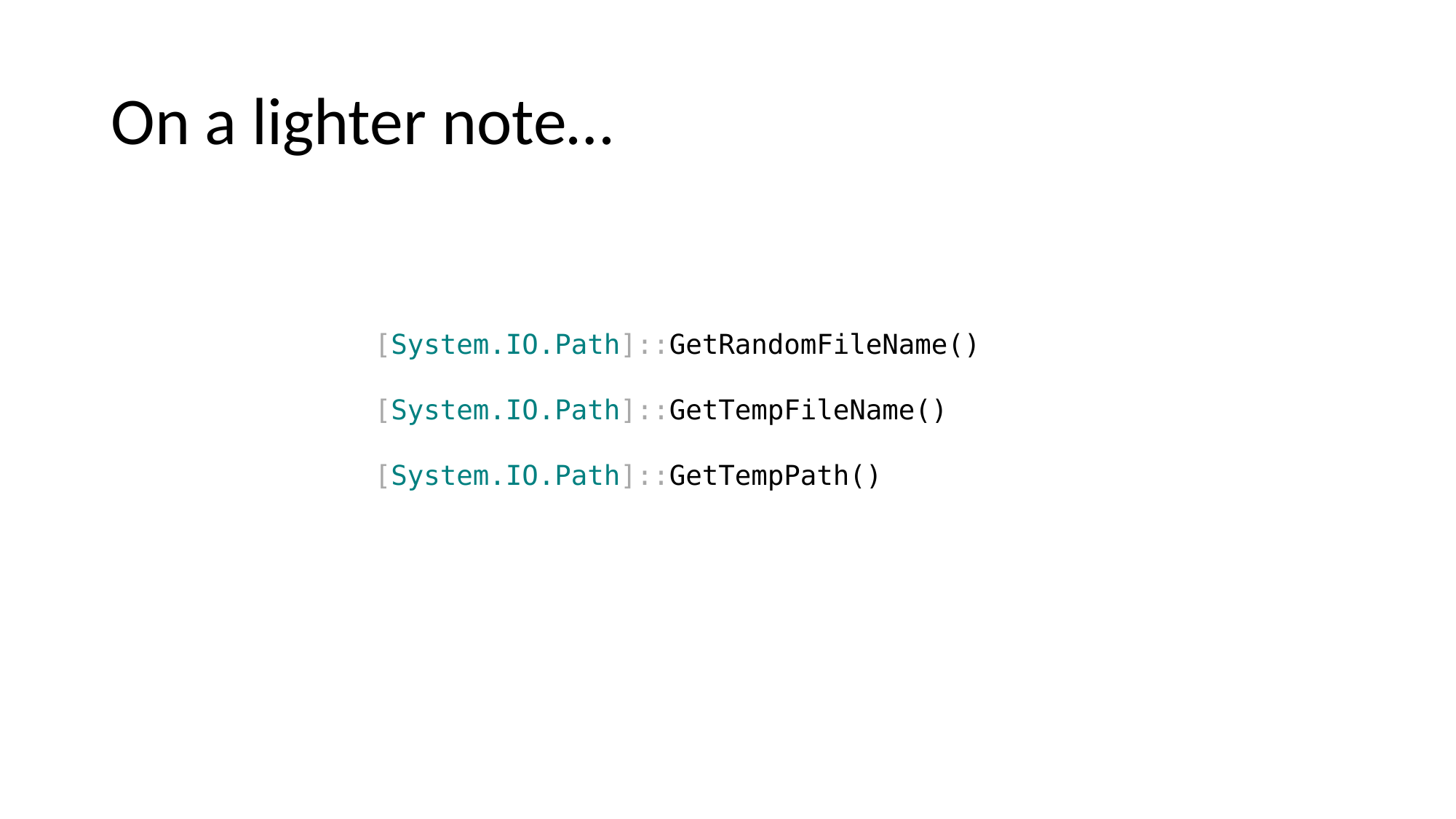

# On a lighter note…
[System.IO.Path]::GetRandomFileName()

[System.IO.Path]::GetTempFileName()

[System.IO.Path]::GetTempPath()